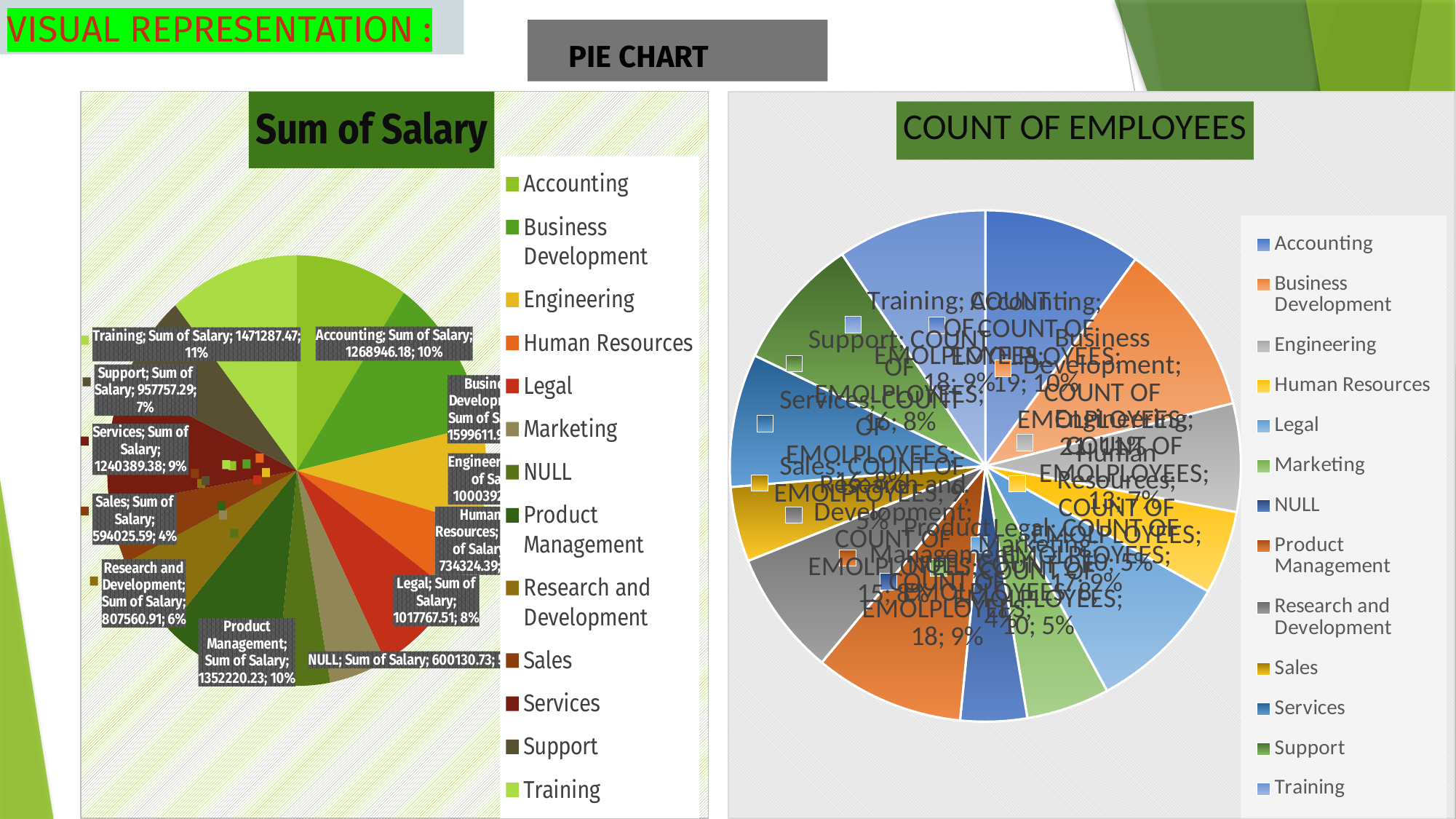

VISUAL REPRESENTATION :
   PIE CHART

### Chart: Sum of Salary

| Category | Sum of Salary |
|---|---|
| Accounting | 1268946.1800000004 |
| Business Development | 1599611.9 |
| Engineering | 1000392.2200000001 |
| Human Resources | 734324.3899999997 |
| Legal | 1017767.51 |
| Marketing | 651854.1799999997 |
| NULL | 600130.73 |
| Product Management | 1352220.23 |
| Research and Development | 807560.91 |
| Sales | 594025.5900000001 |
| Services | 1240389.3800000001 |
| Support | 957757.2899999997 |
| Training | 1471287.47 |

### Chart: COUNT OF EMPLOYEES

| Category | COUNT OF EMOLPLOYEES |
|---|---|
| Accounting | 19.0 |
| Business Development | 21.0 |
| Engineering | 13.0 |
| Human Resources | 10.0 |
| Legal | 17.0 |
| Marketing | 10.0 |
| NULL | 8.0 |
| Product Management | 18.0 |
| Research and Development | 15.0 |
| Sales | 9.0 |
| Services | 16.0 |
| Support | 16.0 |
| Training | 18.0 |